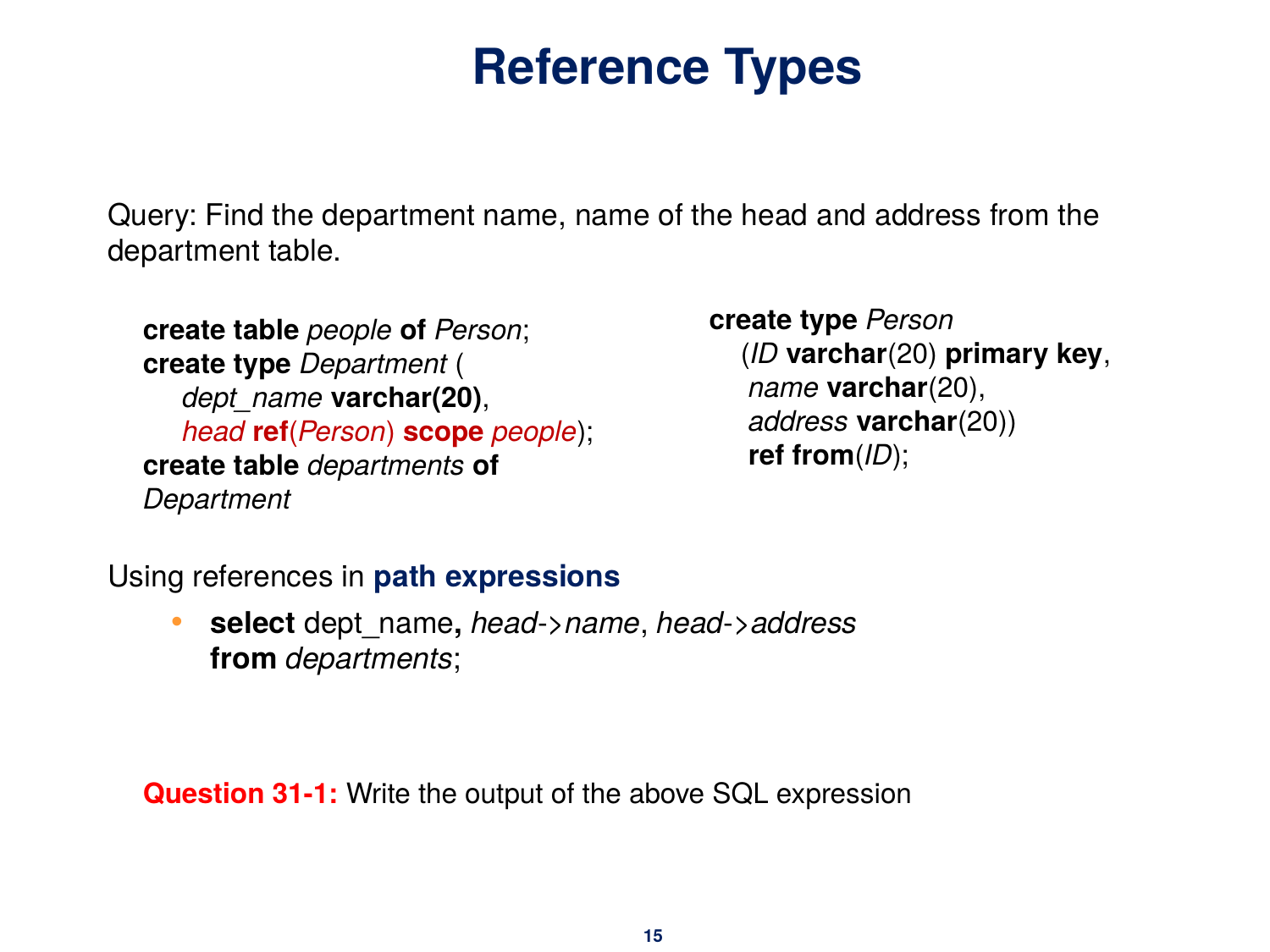

# Reference Types
Query: Find the department name, name of the head and address from the department table.

Using references in path expressions
select dept_name, head->name, head->address
from departments;
create type Person
    (ID varchar(20) primary key,
     name varchar(20),
     address varchar(20))
     ref from(ID);
create table people of Person;
create type Department (
     dept_name varchar(20),
     head ref(Person) scope people);
create table departments of Department
Question 31-1: Write the output of the above SQL expression